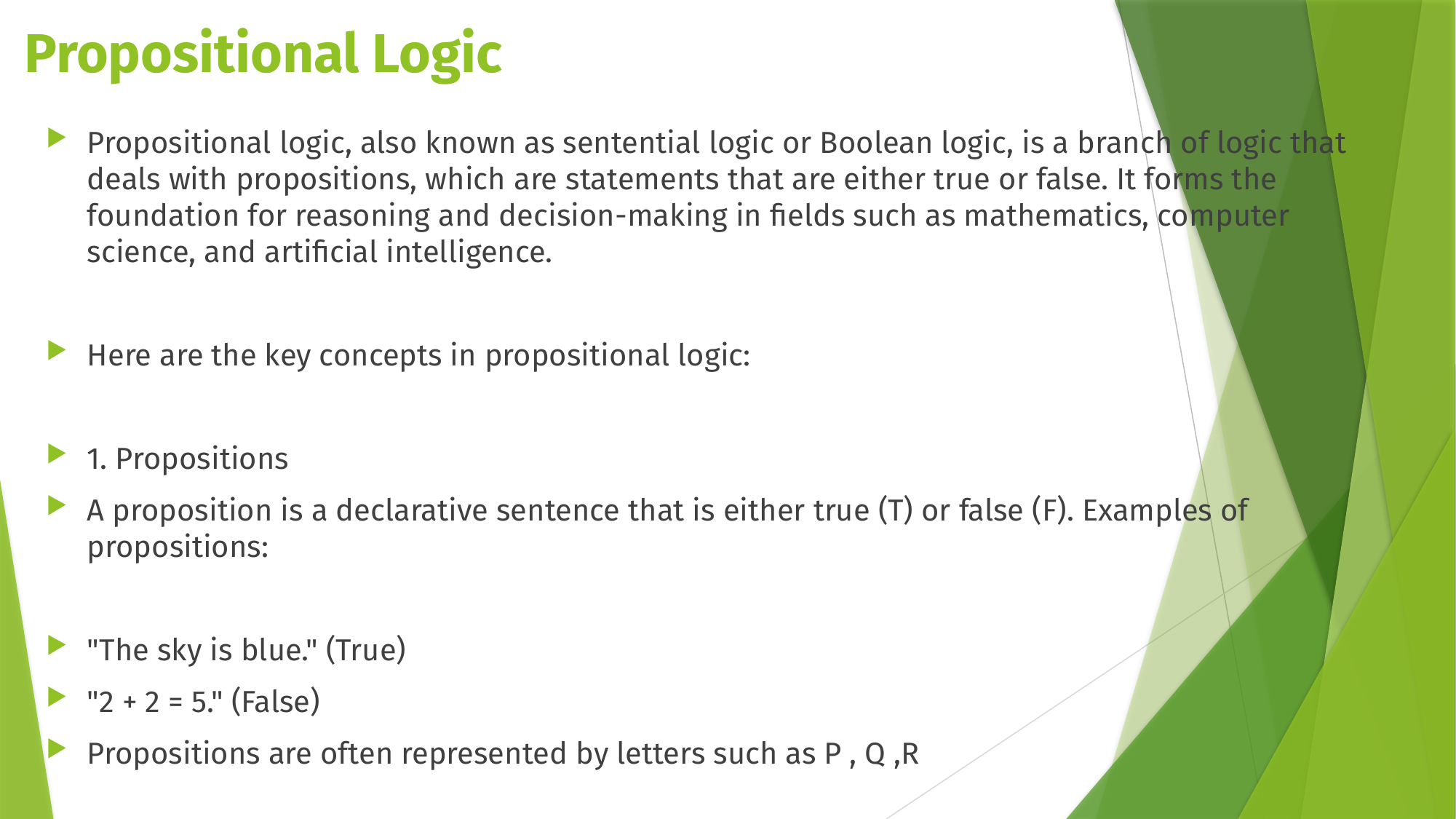

# Propositional Logic
Propositional logic, also known as sentential logic or Boolean logic, is a branch of logic that deals with propositions, which are statements that are either true or false. It forms the foundation for reasoning and decision-making in fields such as mathematics, computer science, and artificial intelligence.

Here are the key concepts in propositional logic:

1. Propositions
A proposition is a declarative sentence that is either true (T) or false (F). Examples of propositions:

"The sky is blue." (True)
"2 + 2 = 5." (False)
Propositions are often represented by letters such as P , Q ,R